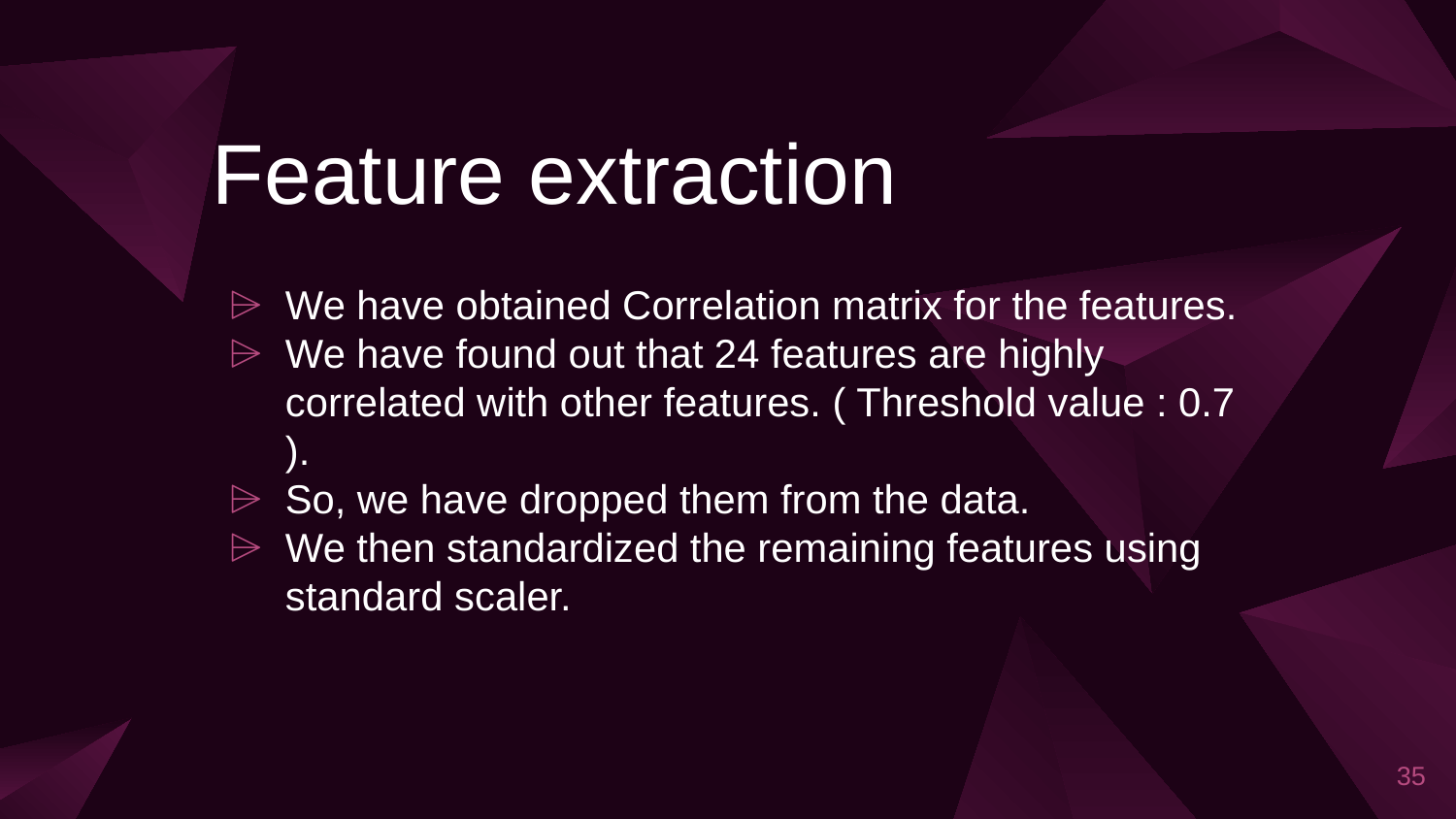

# Feature extraction
We have obtained Correlation matrix for the features.
We have found out that 24 features are highly correlated with other features. ( Threshold value : 0.7 ).
So, we have dropped them from the data.
We then standardized the remaining features using standard scaler.
35